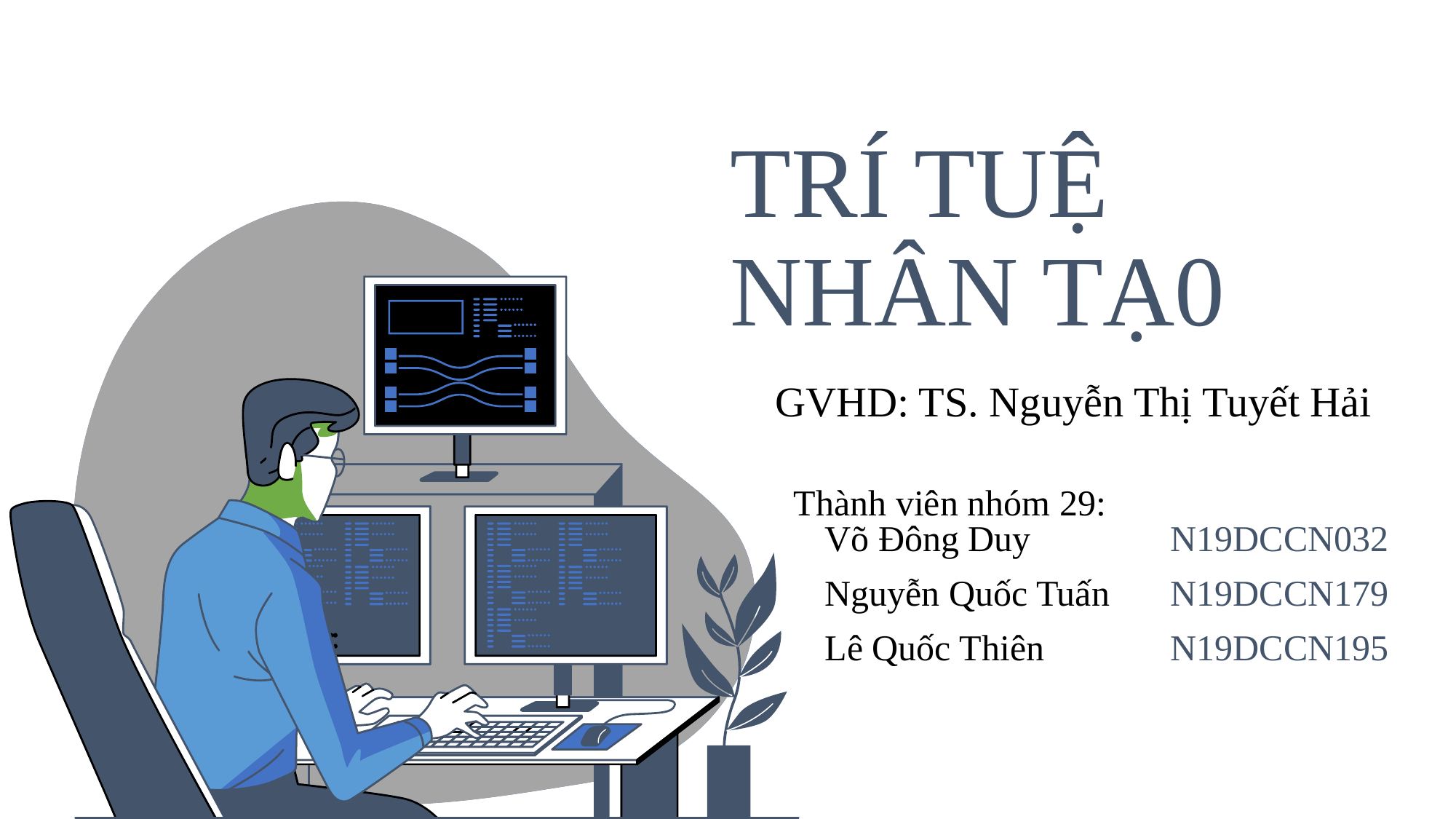

# TRÍ TUỆ NHÂN TẠ0

GVHD: TS. Nguyễn Thị Tuyết Hải
 Võ Đông Duy		   N19DCCN032
 Nguyễn Quốc Tuấn	   N19DCCN179
 Lê Quốc Thiên	   N19DCCN195

Thành viên nhóm 29: